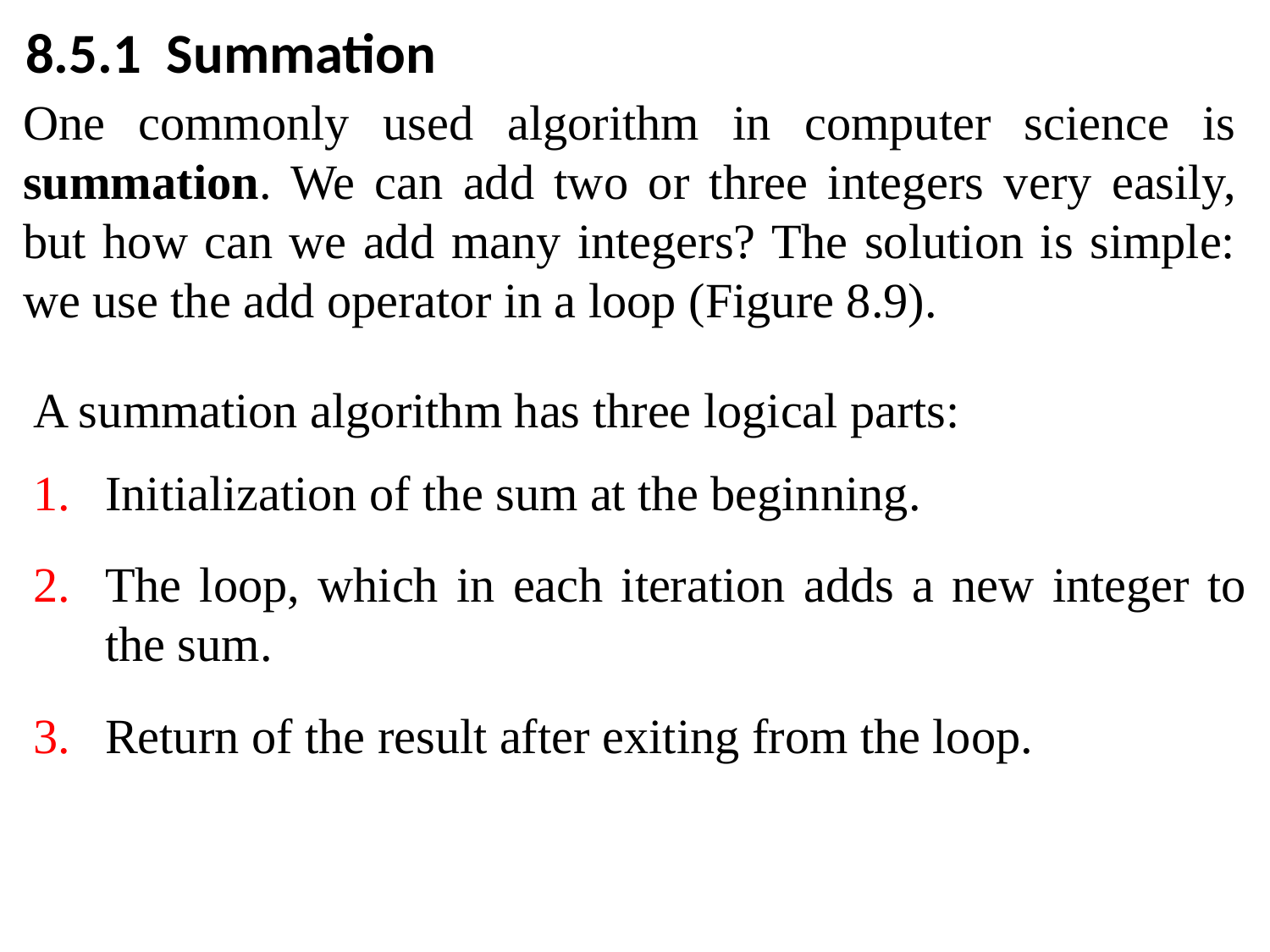

8.5.1  Summation
One commonly used algorithm in computer science is summation. We can add two or three integers very easily, but how can we add many integers? The solution is simple: we use the add operator in a loop (Figure 8.9).
A summation algorithm has three logical parts:
Initialization of the sum at the beginning.
The loop, which in each iteration adds a new integer to the sum.
Return of the result after exiting from the loop.